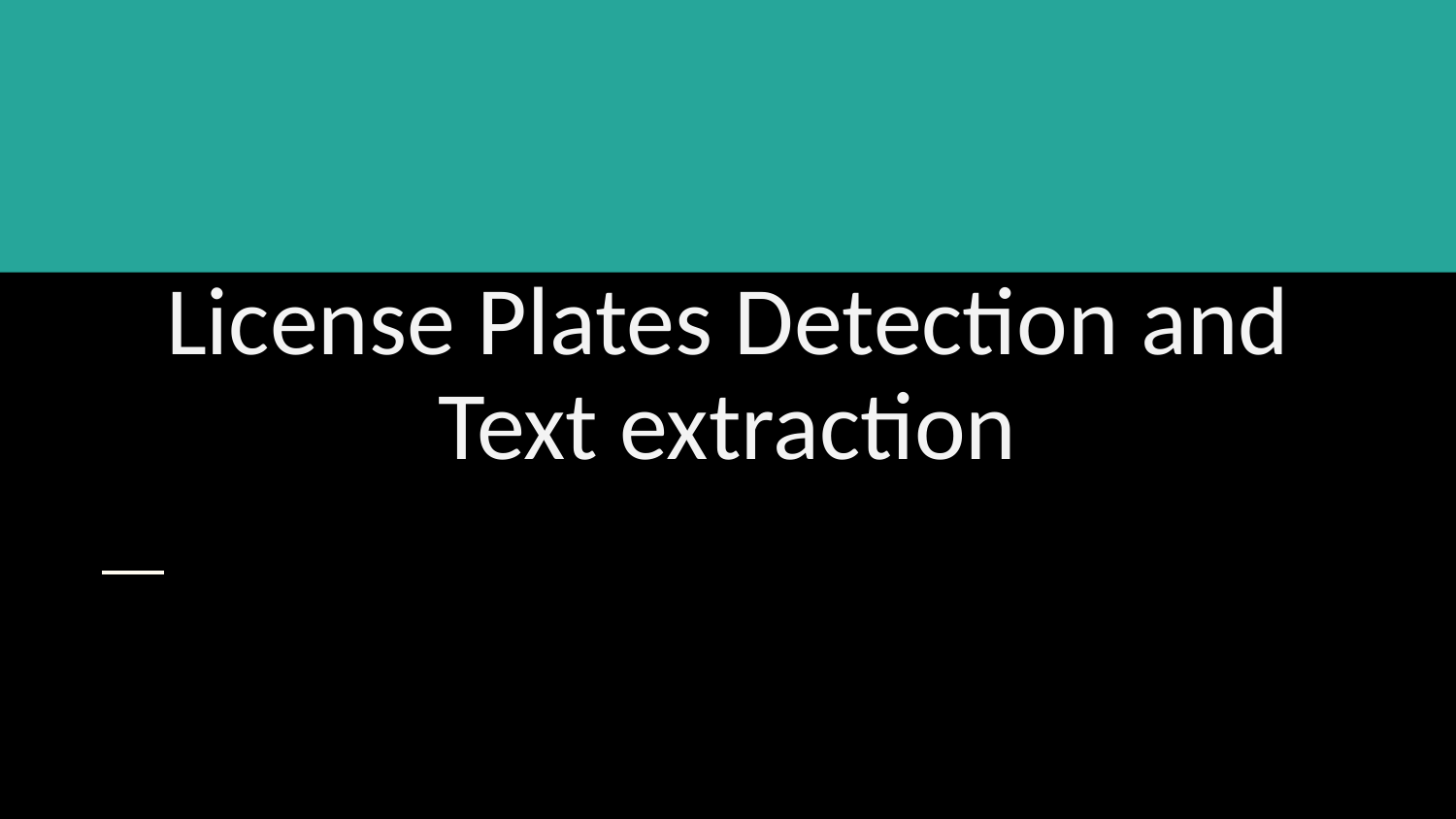

# License Plates Detection and Text extraction